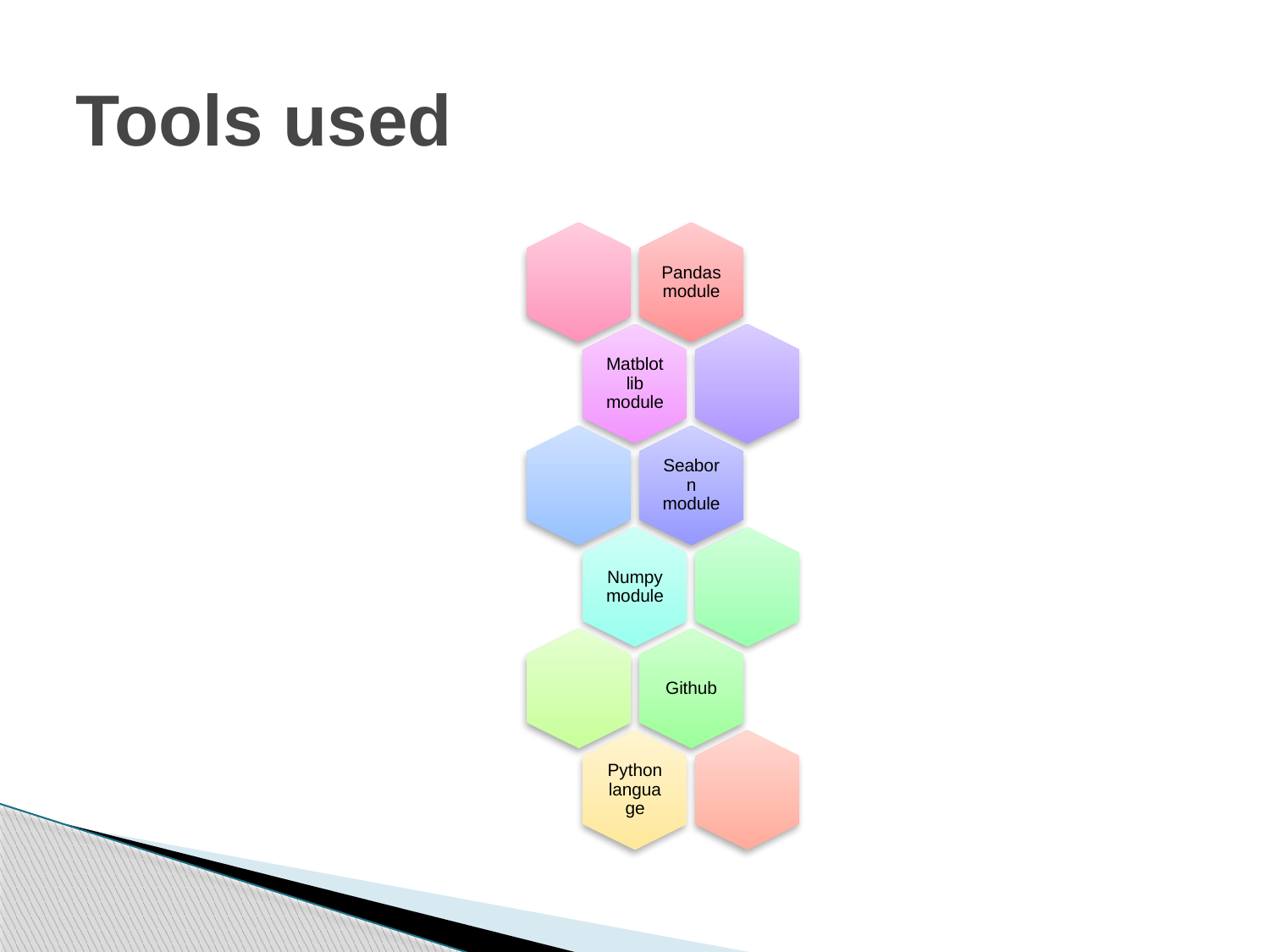

# Tools used
Pandas module

Matblotlib module

Seaborn module

Numpy module

Github

Python language